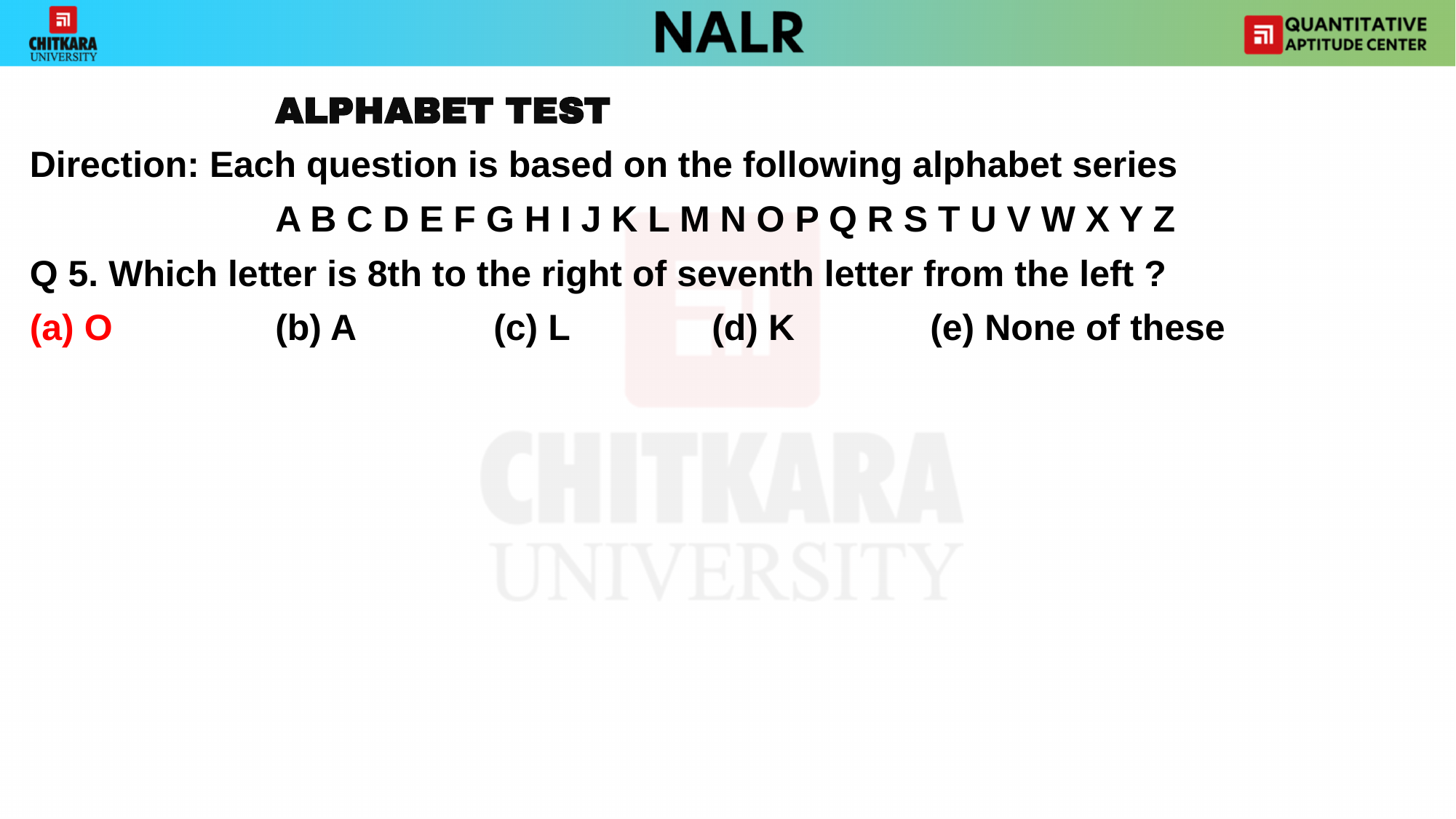

ALPHABET TEST
Direction: Each question is based on the following alphabet series
		       	A B C D E F G H I J K L M N O P Q R S T U V W X Y Z
Q 5. Which letter is 8th to the right of seventh letter from the left ?
(a) O 		(b) A 		(c) L 		(d) K 		(e) None of these